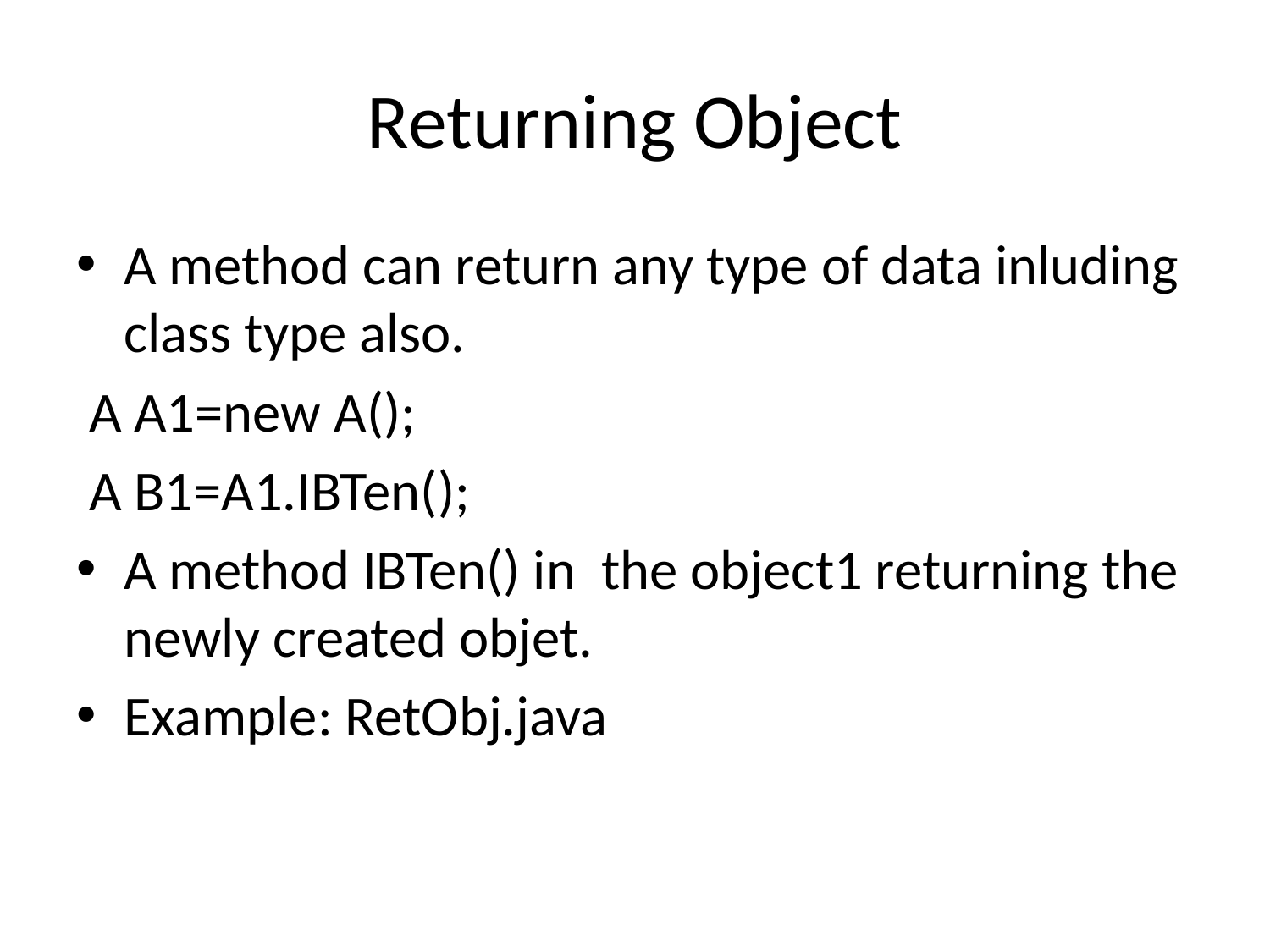

# Returning Object
A method can return any type of data inluding class type also.
 A A1=new A();
 A B1=A1.IBTen();
A method IBTen() in  the object1 returning the newly created objet.
Example: RetObj.java